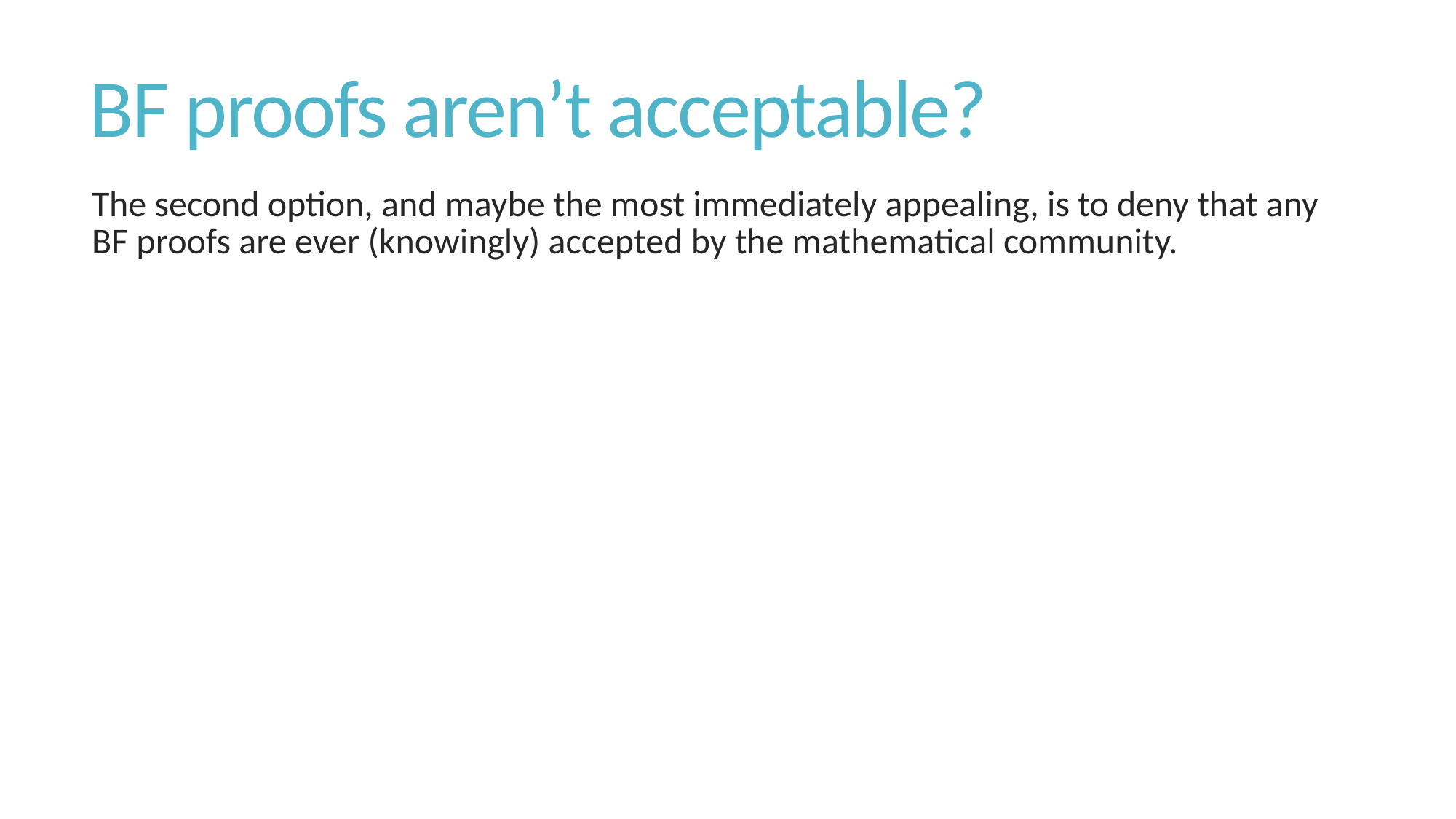

# BF proofs aren’t acceptable?
The second option, and maybe the most immediately appealing, is to deny that any BF proofs are ever (knowingly) accepted by the mathematical community.